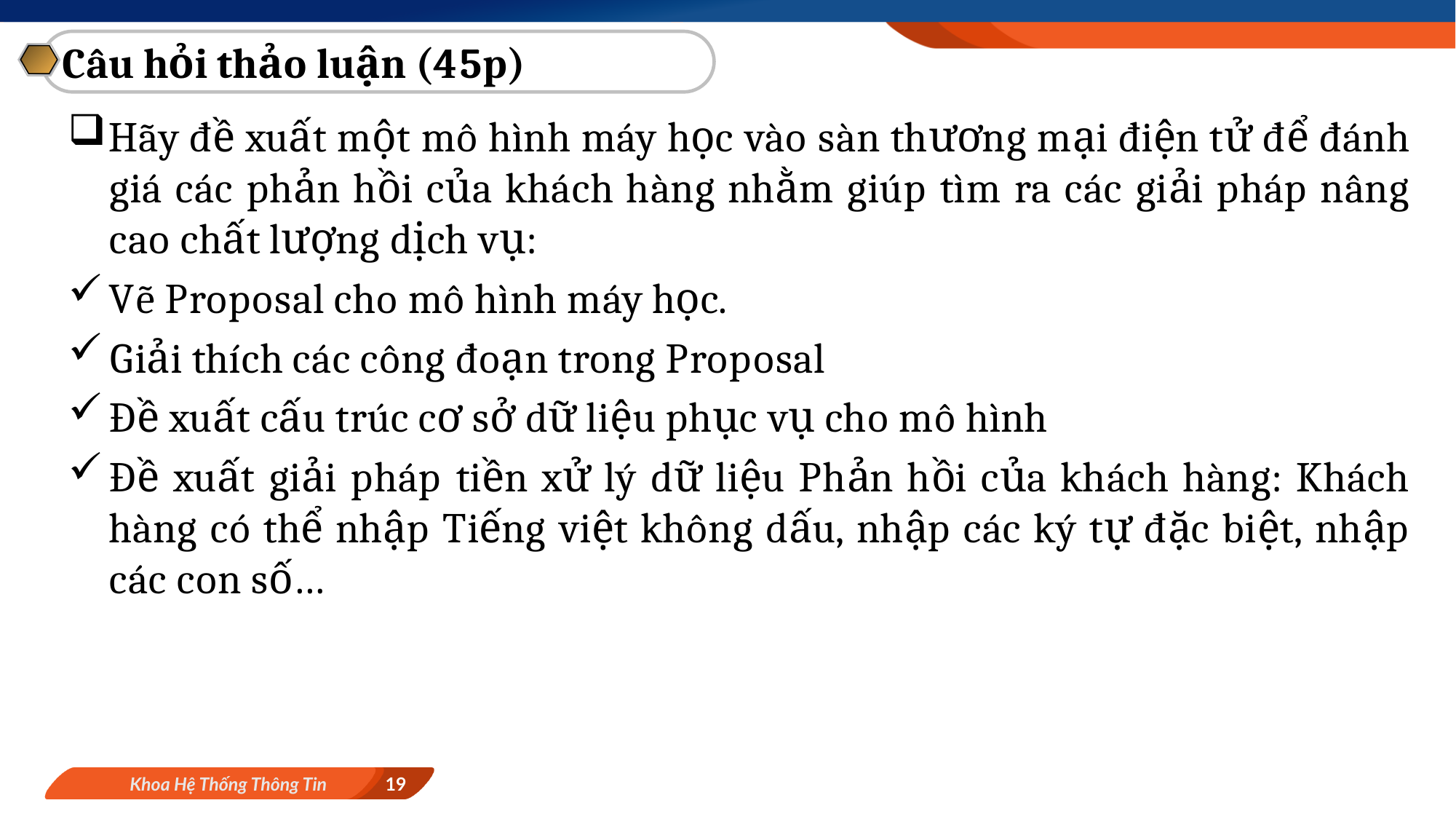

Câu hỏi thảo luận (45p)

Hãy đề xuất một mô hình máy học vào sàn thương mại điện tử để đánh giá các phản hồi của khách hàng nhằm giúp tìm ra các giải pháp nâng cao chất lượng dịch vụ:
Vẽ Proposal cho mô hình máy học.
Giải thích các công đoạn trong Proposal
Đề xuất cấu trúc cơ sở dữ liệu phục vụ cho mô hình
Đề xuất giải pháp tiền xử lý dữ liệu Phản hồi của khách hàng: Khách hàng có thể nhập Tiếng việt không dấu, nhập các ký tự đặc biệt, nhập các con số…
19
Khoa Hệ Thống Thông Tin